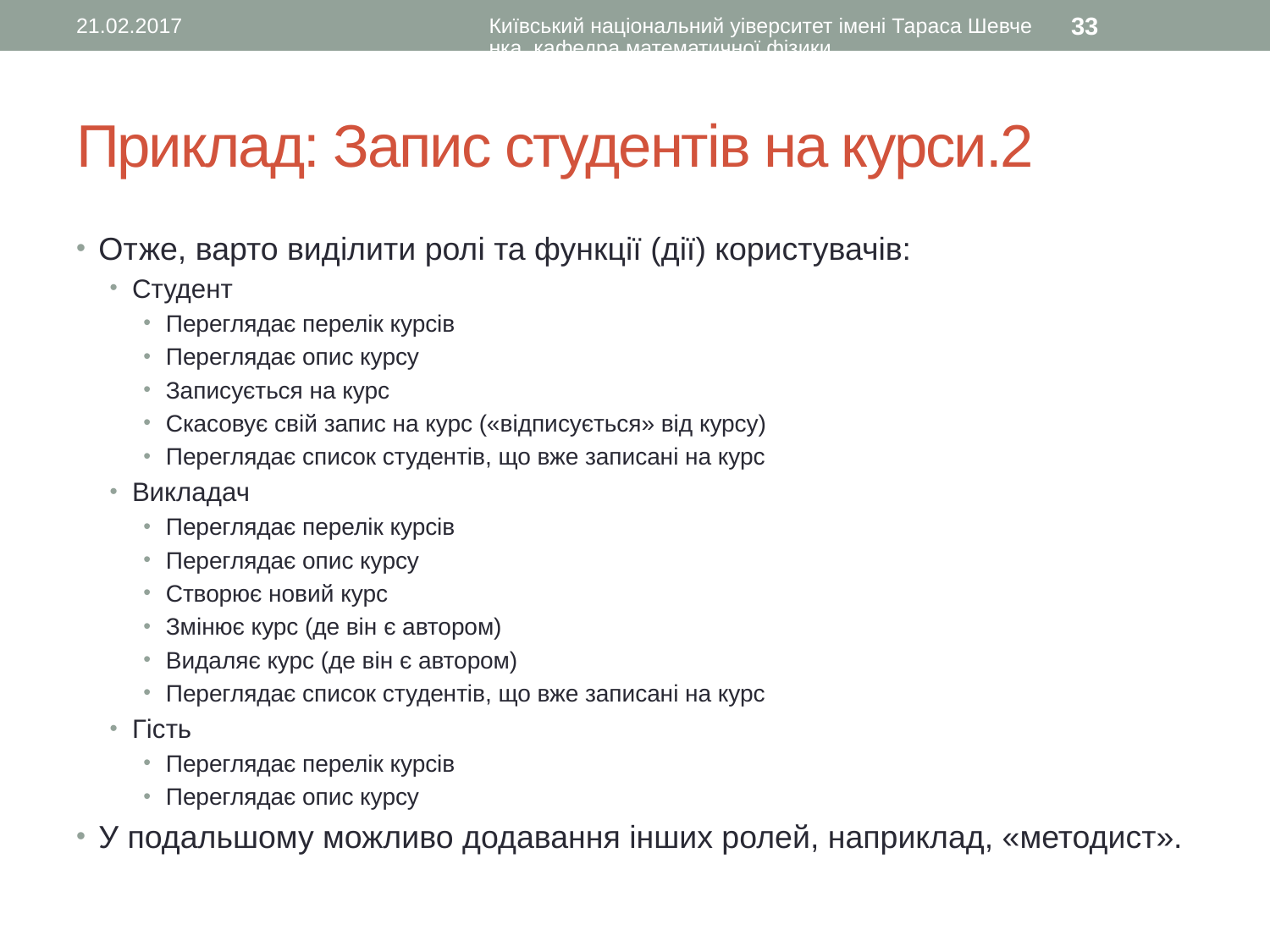

21.02.2017
Київський національний уіверситет імені Тараса Шевченка, кафедра математичної фізики
33
# Приклад: Запис студентів на курси.2
Отже, варто виділити ролі та функції (дії) користувачів:
Студент
Переглядає перелік курсів
Переглядає опис курсу
Записується на курс
Скасовує свій запис на курс («відписується» від курсу)
Переглядає список студентів, що вже записані на курс
Викладач
Переглядає перелік курсів
Переглядає опис курсу
Створює новий курс
Змінює курс (де він є автором)
Видаляє курс (де він є автором)
Переглядає список студентів, що вже записані на курс
Гість
Переглядає перелік курсів
Переглядає опис курсу
У подальшому можливо додавання інших ролей, наприклад, «методист».